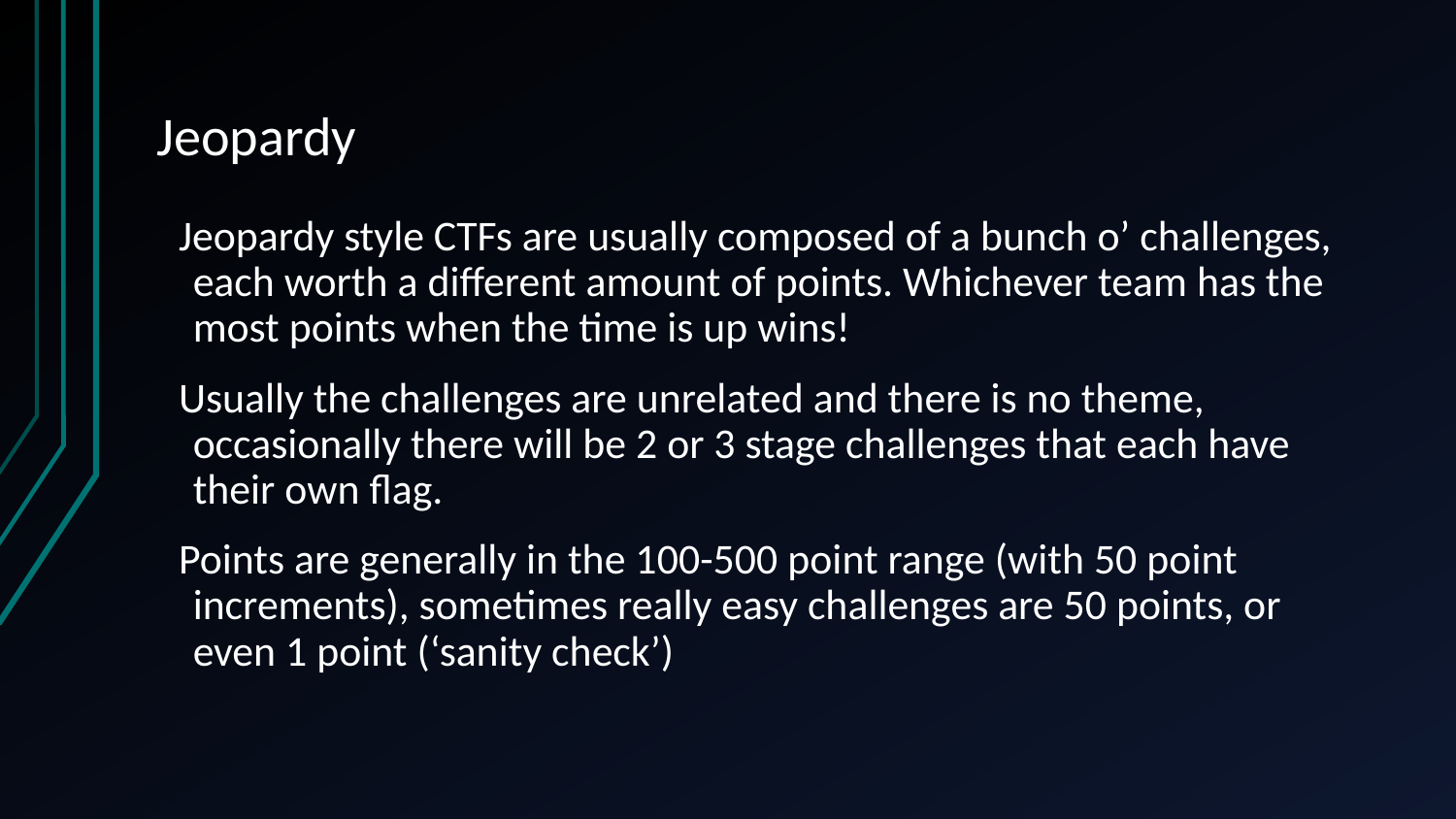

# Jeopardy
Jeopardy style CTFs are usually composed of a bunch o’ challenges, each worth a different amount of points. Whichever team has the most points when the time is up wins!
Usually the challenges are unrelated and there is no theme, occasionally there will be 2 or 3 stage challenges that each have their own flag.
Points are generally in the 100-500 point range (with 50 point increments), sometimes really easy challenges are 50 points, or even 1 point (‘sanity check’)